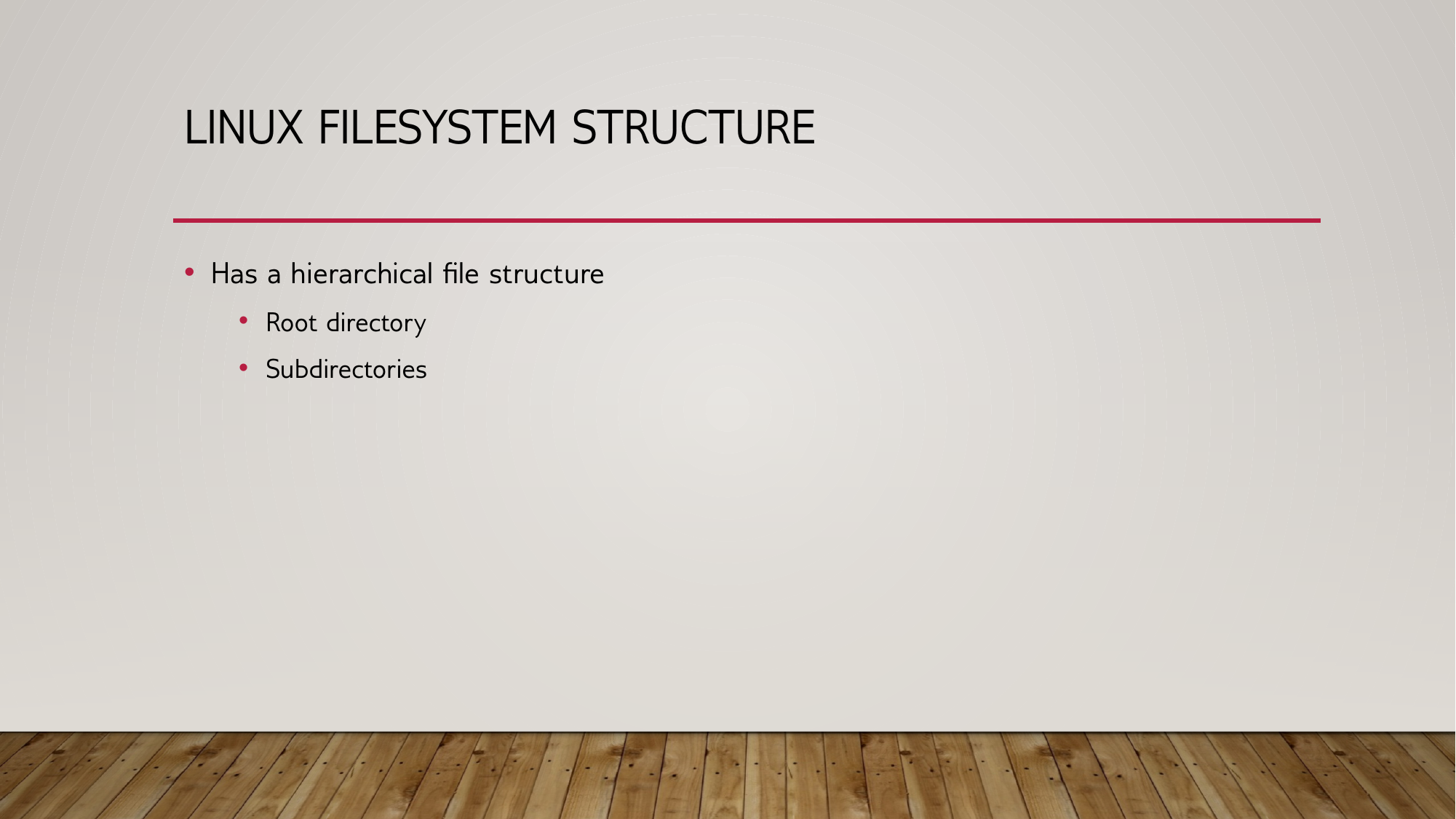

# Linux Filesystem structure
Has a hierarchical file structure
Root directory
Subdirectories